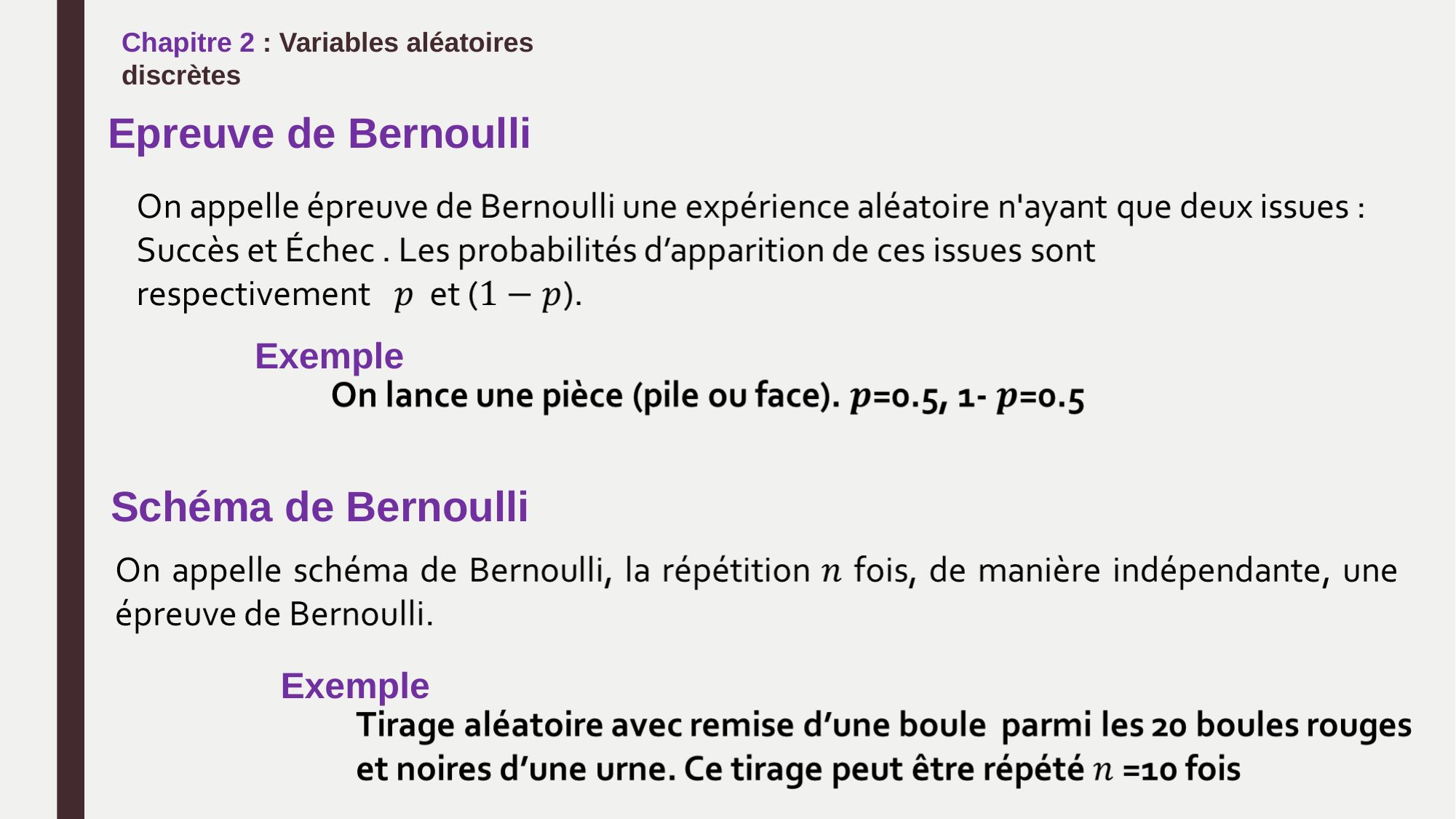

Chapitre 2 : Variables aléatoires discrètes
# Epreuve de Bernoulli

Exemple

Schéma de Bernoulli

Exemple